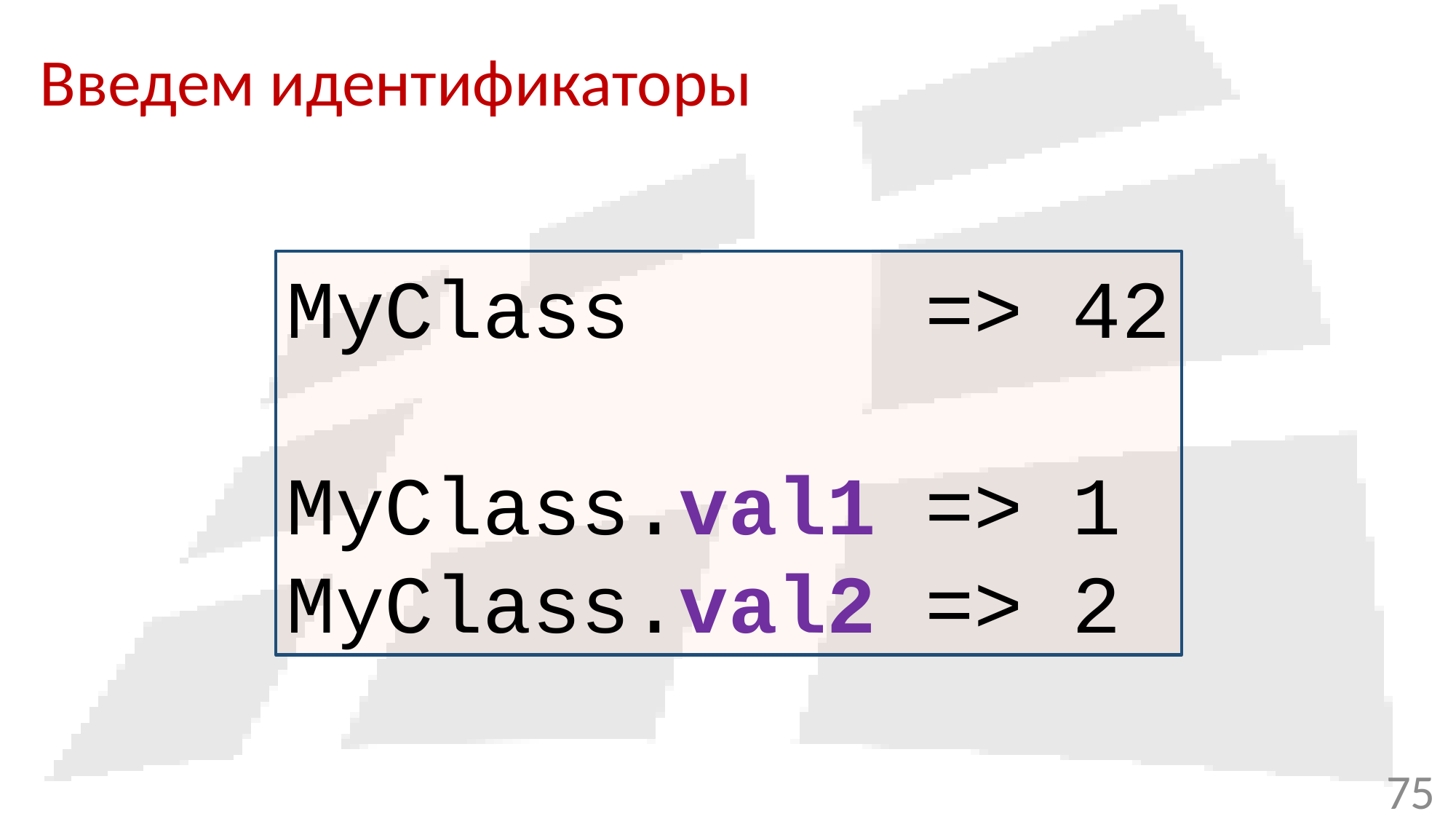

# Введем идентификаторы
MyClass      => 42

MyClass.val1 => 1
MyClass.val2 => 2
75